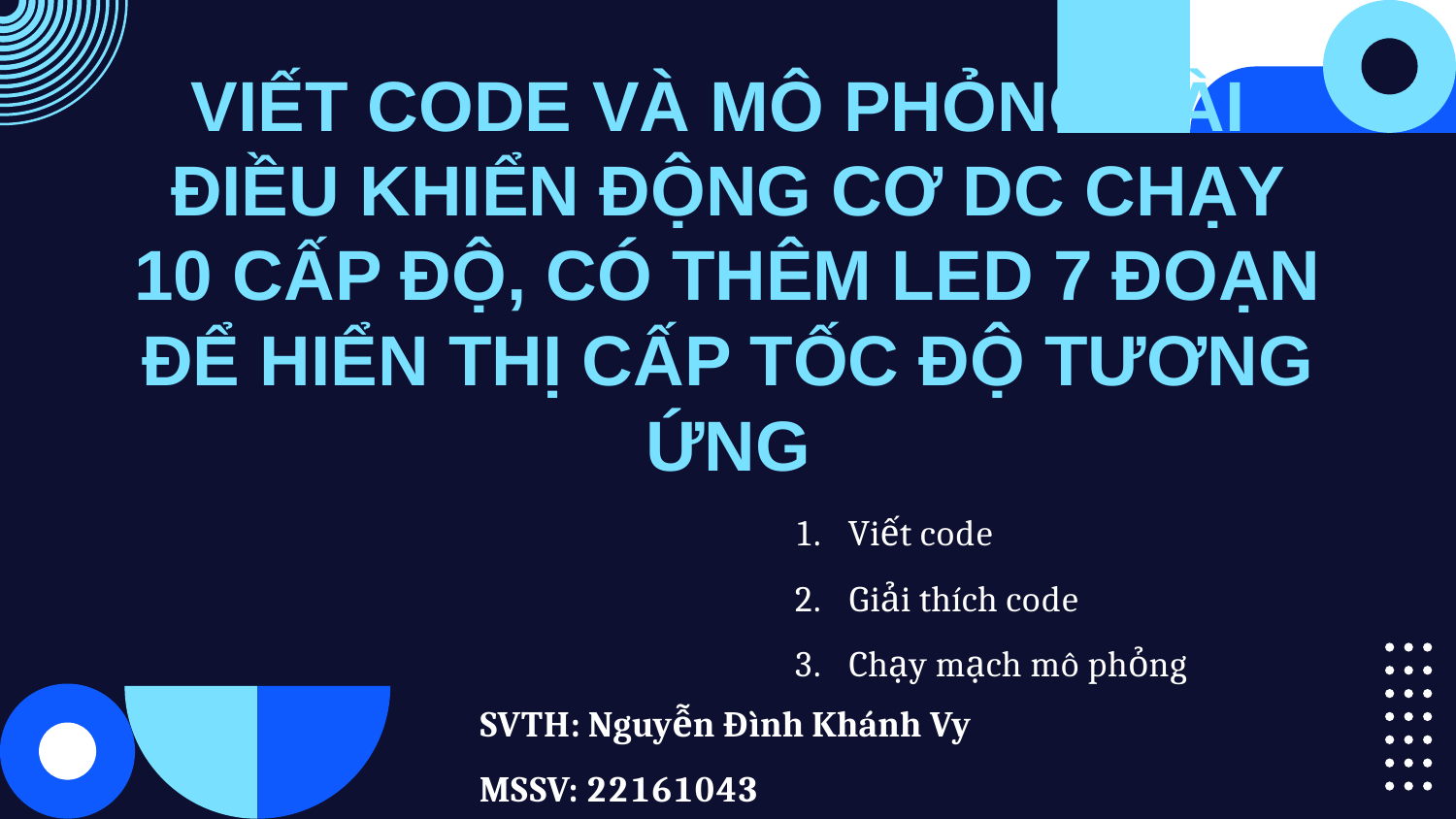

# VIẾT CODE VÀ MÔ PHỎNG BÀI ĐIỀU KHIỂN ĐỘNG CƠ DC CHẠY 10 CẤP ĐỘ, CÓ THÊM LED 7 ĐOẠN ĐỂ HIỂN THỊ CẤP TỐC ĐỘ TƯƠNG ỨNG
Viết code
Giải thích code
Chạy mạch mô phỏng
SVTH: Nguyễn Đình Khánh Vy
MSSV: 22161043